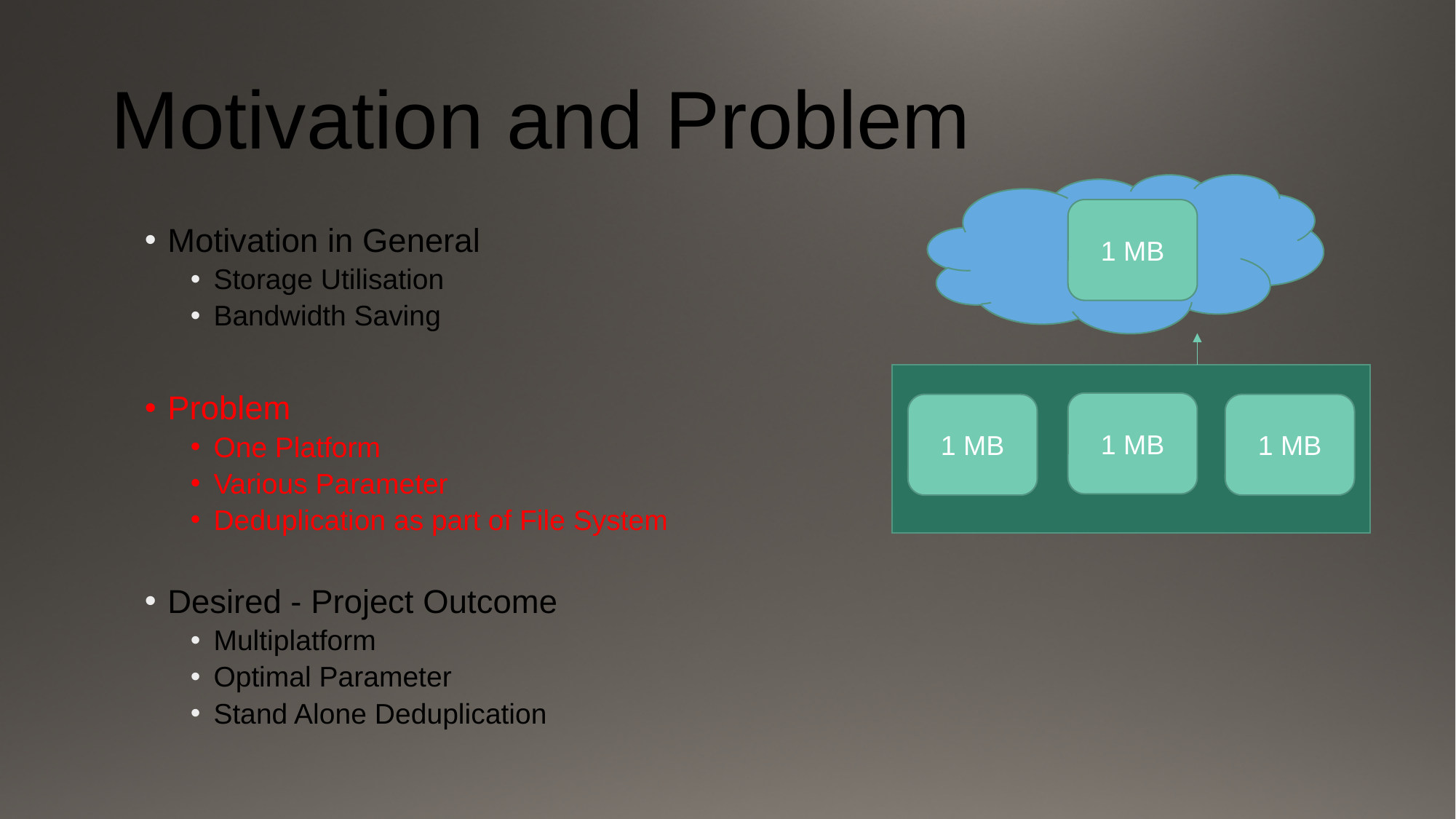

# Motivation and Problem

1 MB
Motivation in General
Storage Utilisation
Bandwidth Saving

Problem
One Platform
Various Parameter
Deduplication as part of File System

Desired - Project Outcome
Multiplatform
Optimal Parameter
Stand Alone Deduplication

1 MB
1 MB
1 MB